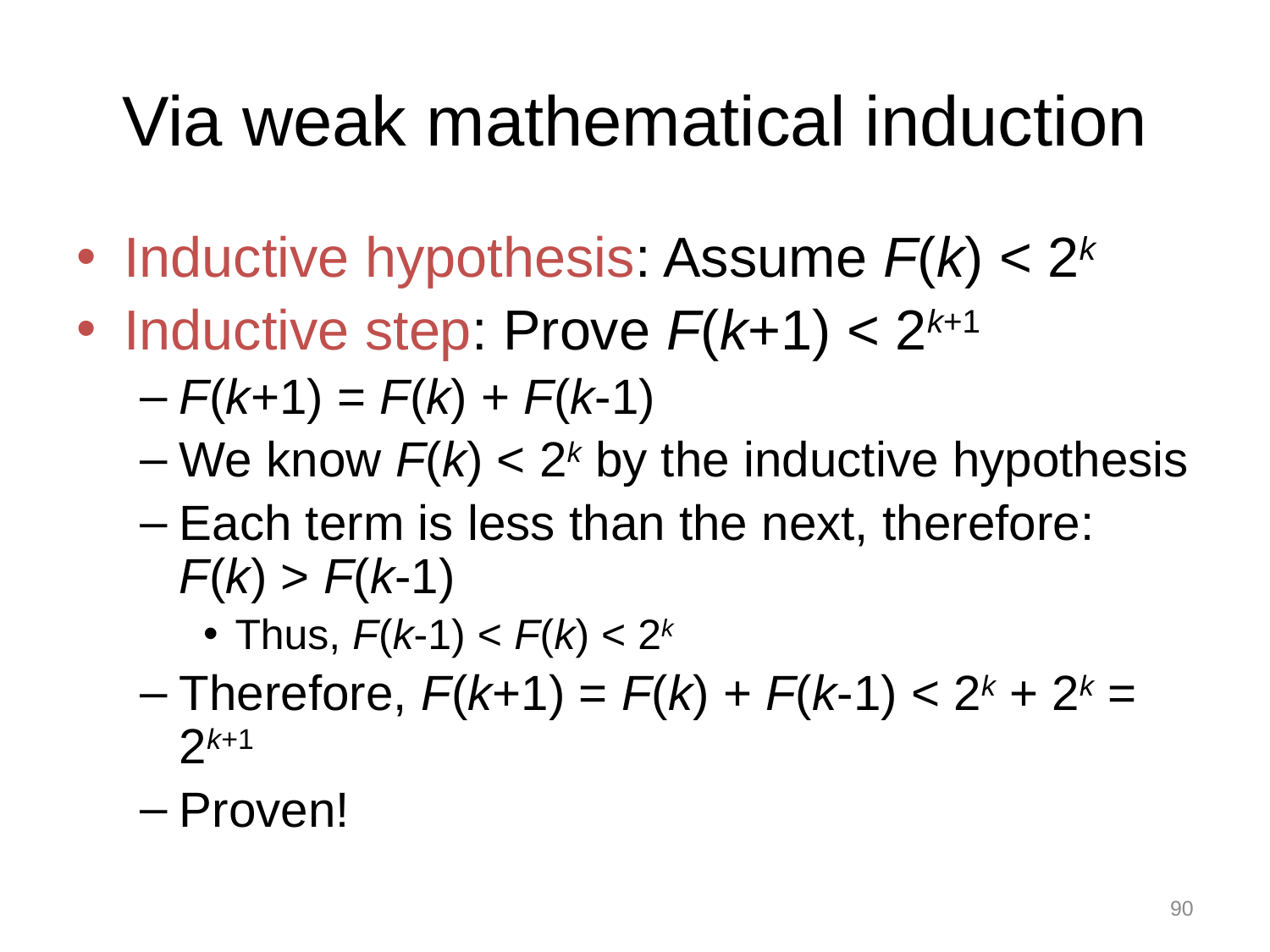

# Via weak mathematical induction
Inductive hypothesis: Assume F(k) < 2k
Inductive step: Prove F(k+1) < 2k+1
F(k+1) = F(k) + F(k-1)
We know F(k) < 2k by the inductive hypothesis
Each term is less than the next, therefore:
F(k) > F(k-1)
Thus, F(k-1) < F(k) < 2k
Therefore, F(k+1) = F(k) + F(k-1) < 2k + 2k = 2k+1
Proven!
90